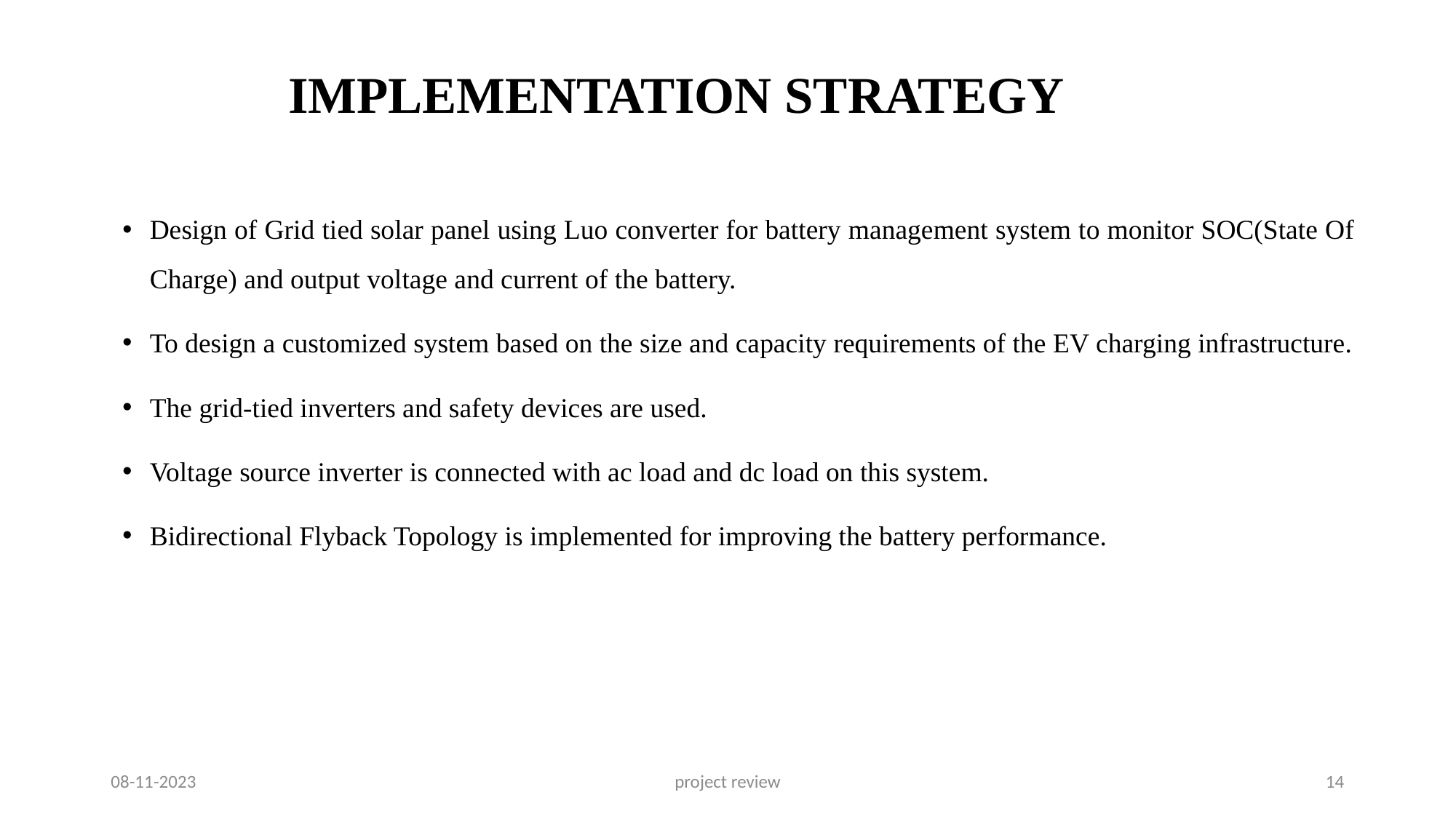

# IMPLEMENTATION STRATEGY
Design of Grid tied solar panel using Luo converter for battery management system to monitor SOC(State Of Charge) and output voltage and current of the battery.
To design a customized system based on the size and capacity requirements of the EV charging infrastructure.
The grid-tied inverters and safety devices are used.
Voltage source inverter is connected with ac load and dc load on this system.
Bidirectional Flyback Topology is implemented for improving the battery performance.

08-11-2023

project review
14